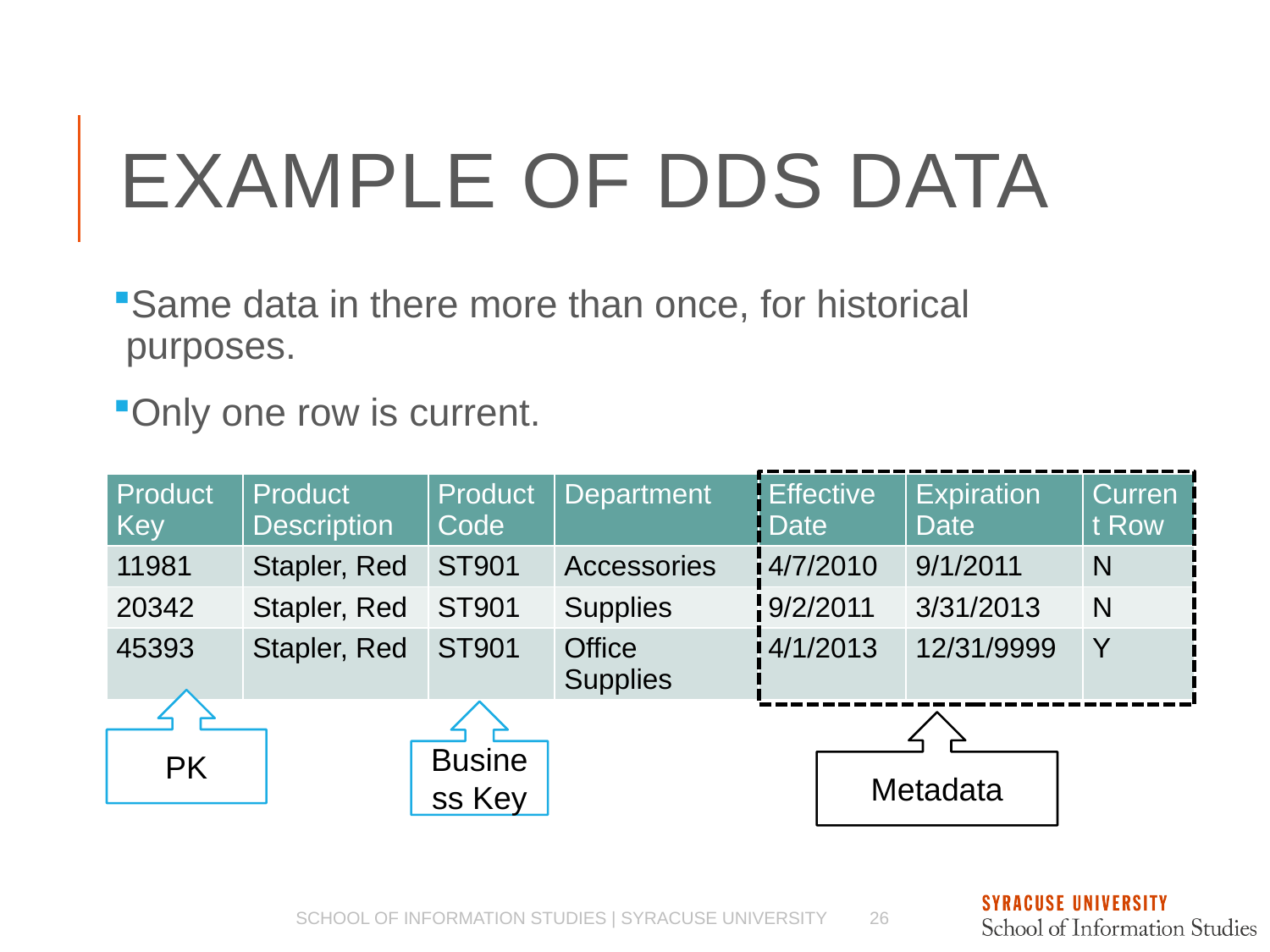

# Example of DDS Data
Same data in there more than once, for historical purposes.
Only one row is current.

| Product Key | Product Description | Product Code | Department | Effective Date | Expiration Date | Current Row |
| --- | --- | --- | --- | --- | --- | --- |
| 11981 | Stapler, Red | ST901 | Accessories | 4/7/2010 | 9/1/2011 | N |
| 20342 | Stapler, Red | ST901 | Supplies | 9/2/2011 | 3/31/2013 | N |
| 45393 | Stapler, Red | ST901 | Office Supplies | 4/1/2013 | 12/31/9999 | Y |
PK
Business Key
Metadata
School of Information Studies | Syracuse University
26